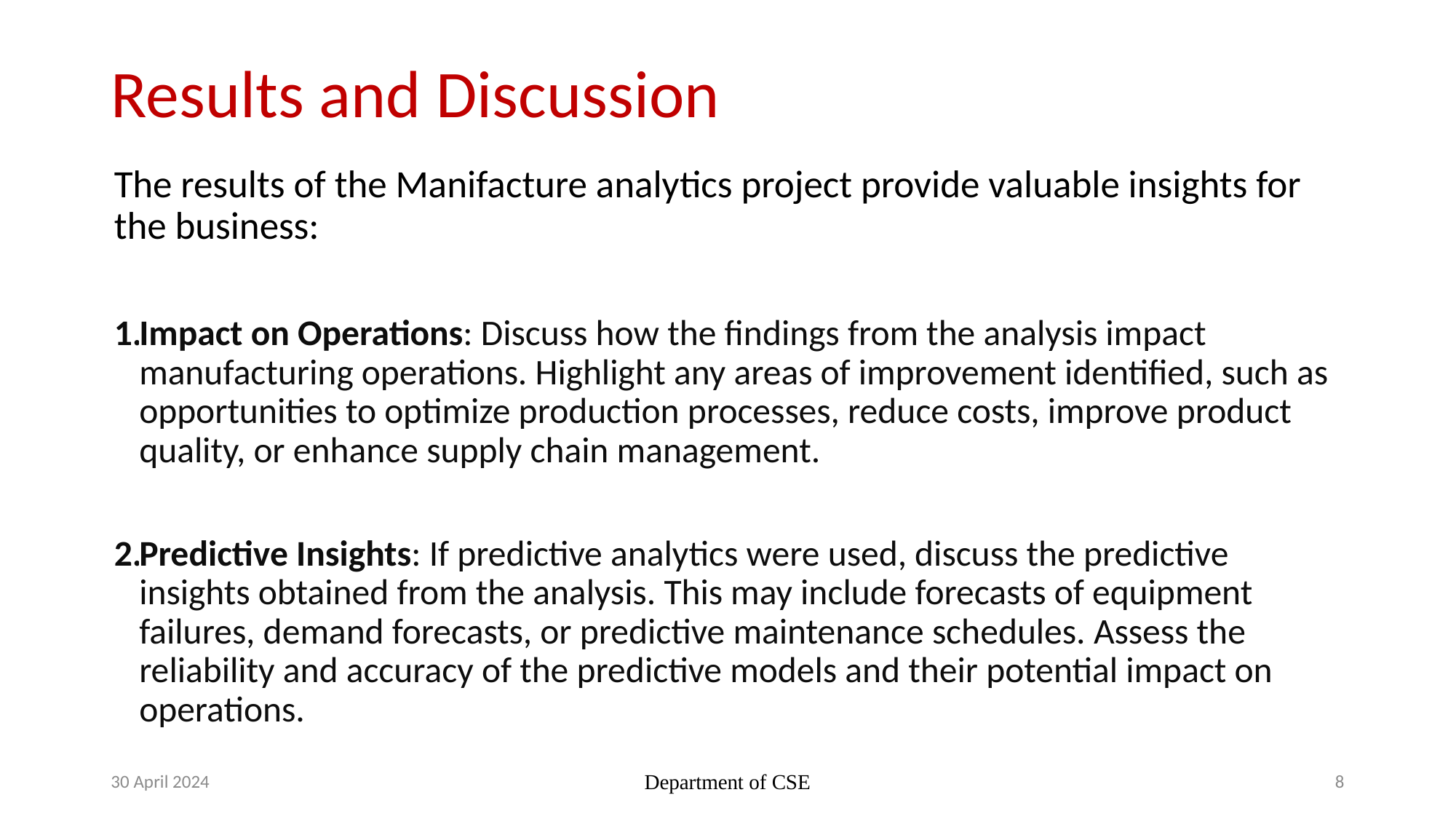

# Results and Discussion
The results of the Manifacture analytics project provide valuable insights for the business:

Impact on Operations: Discuss how the findings from the analysis impact manufacturing operations. Highlight any areas of improvement identified, such as opportunities to optimize production processes, reduce costs, improve product quality, or enhance supply chain management.

Predictive Insights: If predictive analytics were used, discuss the predictive insights obtained from the analysis. This may include forecasts of equipment failures, demand forecasts, or predictive maintenance schedules. Assess the reliability and accuracy of the predictive models and their potential impact on operations.

30 April 2024
Department of CSE
8